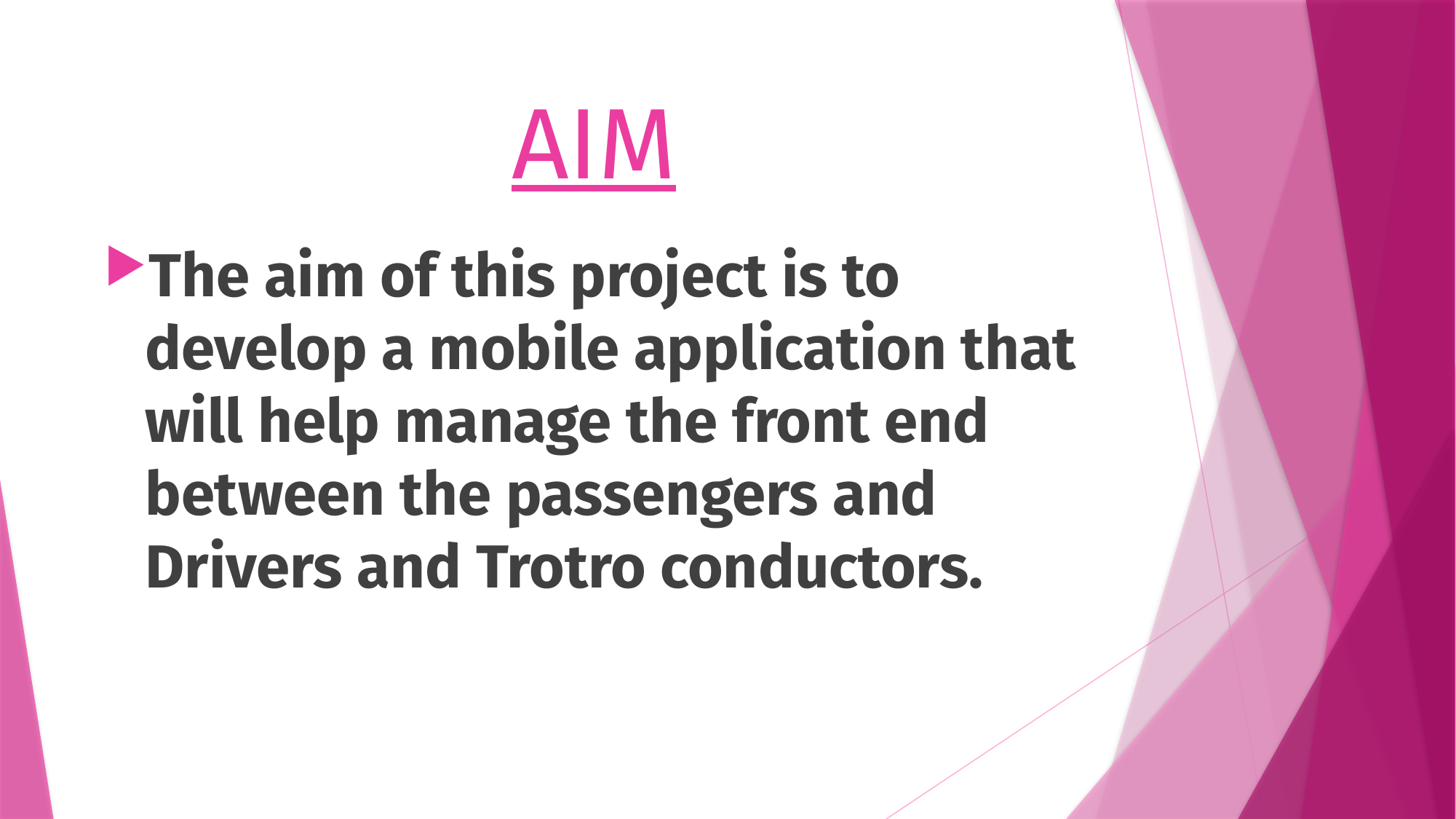

# AIM
The aim of this project is to develop a mobile application that will help manage the front end between the passengers and Drivers and Trotro conductors.